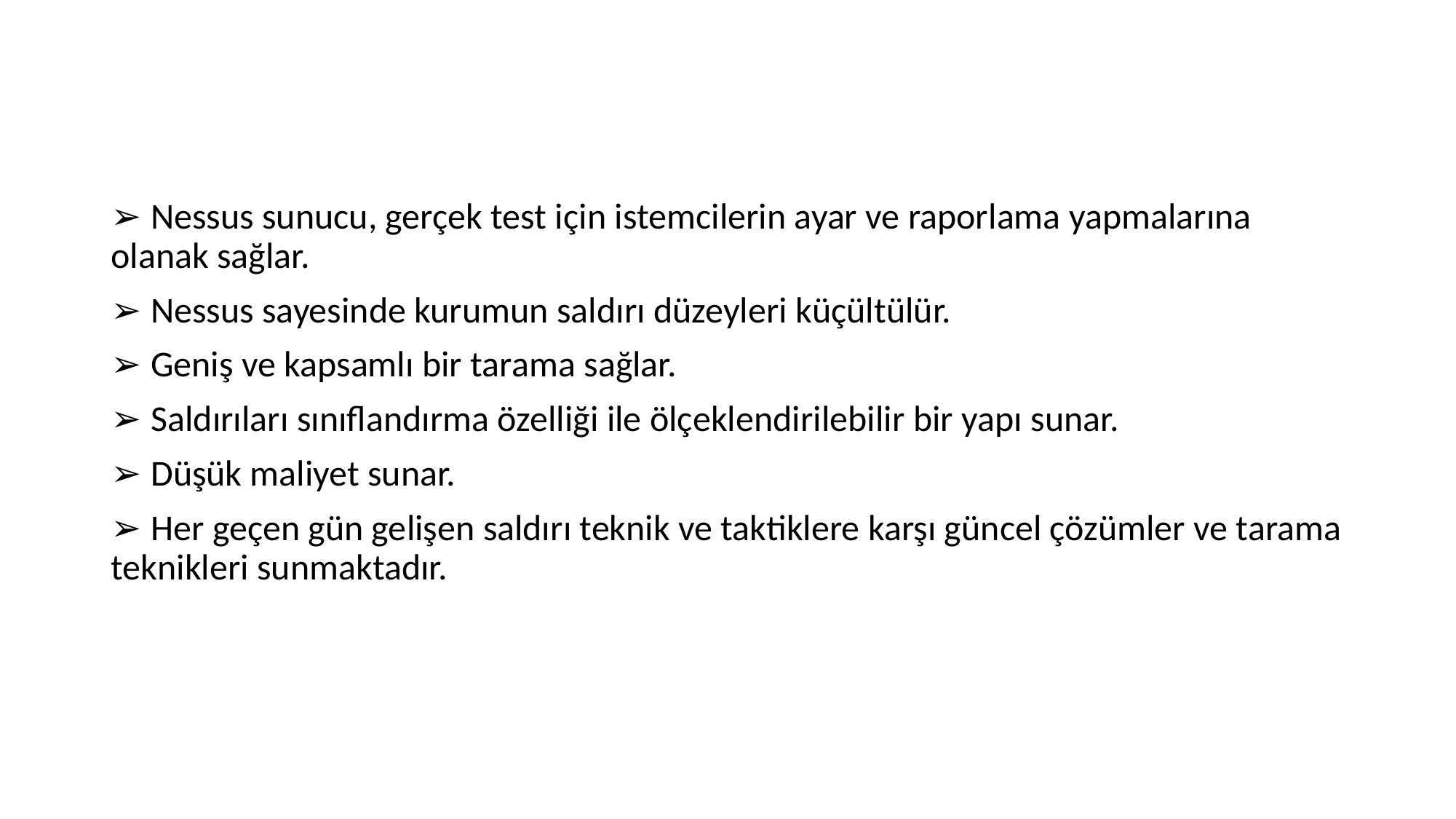

➢ Nessus sunucu, gerçek test için istemcilerin ayar ve raporlama yapmalarına olanak sağlar.
➢ Nessus sayesinde kurumun saldırı düzeyleri küçültülür.
➢ Geniş ve kapsamlı bir tarama sağlar.
➢ Saldırıları sınıflandırma özelliği ile ölçeklendirilebilir bir yapı sunar.
➢ Düşük maliyet sunar.
➢ Her geçen gün gelişen saldırı teknik ve taktiklere karşı güncel çözümler ve tarama teknikleri sunmaktadır.